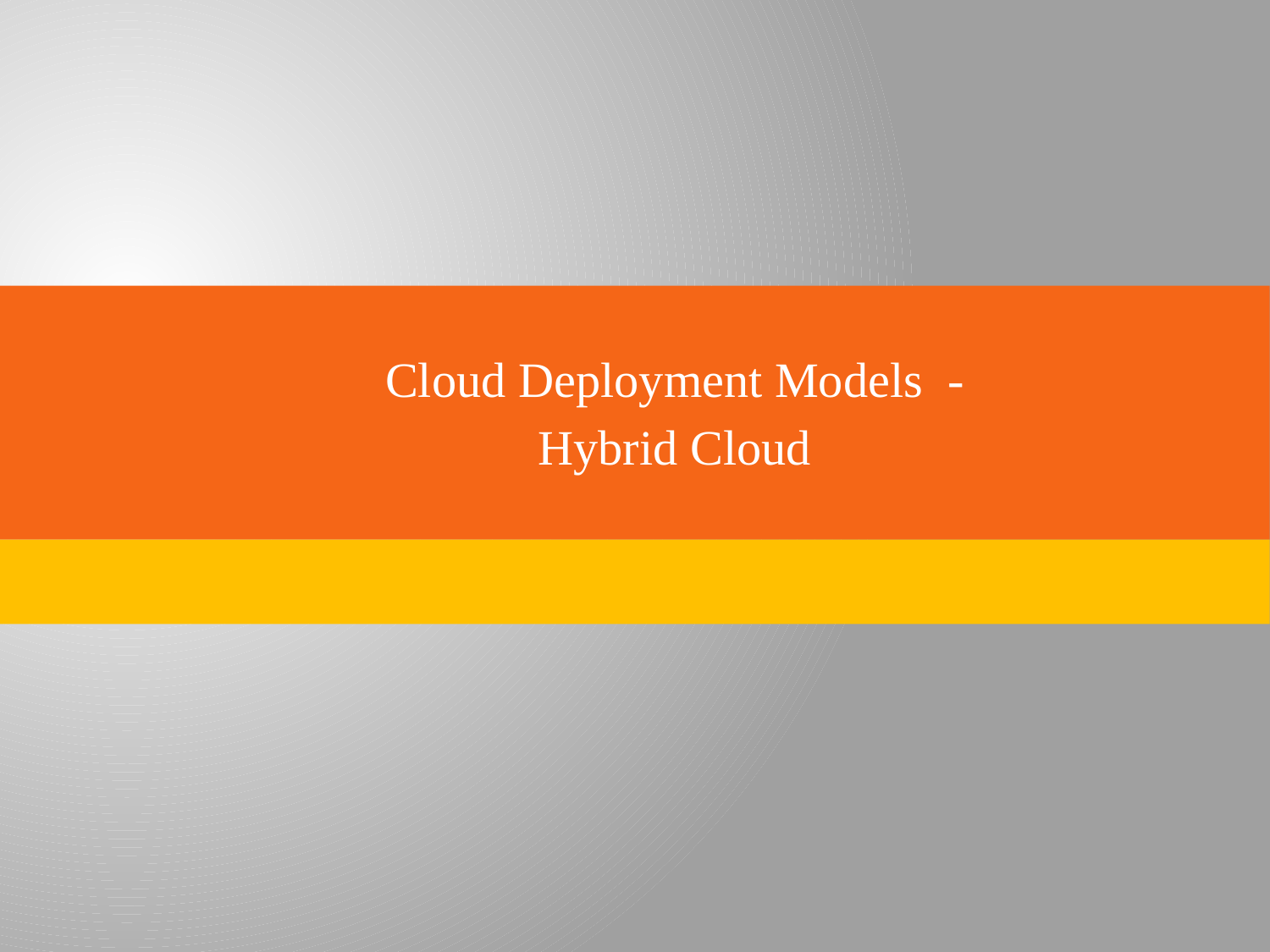

# Cloud Deployment Models  - Hybrid Cloud